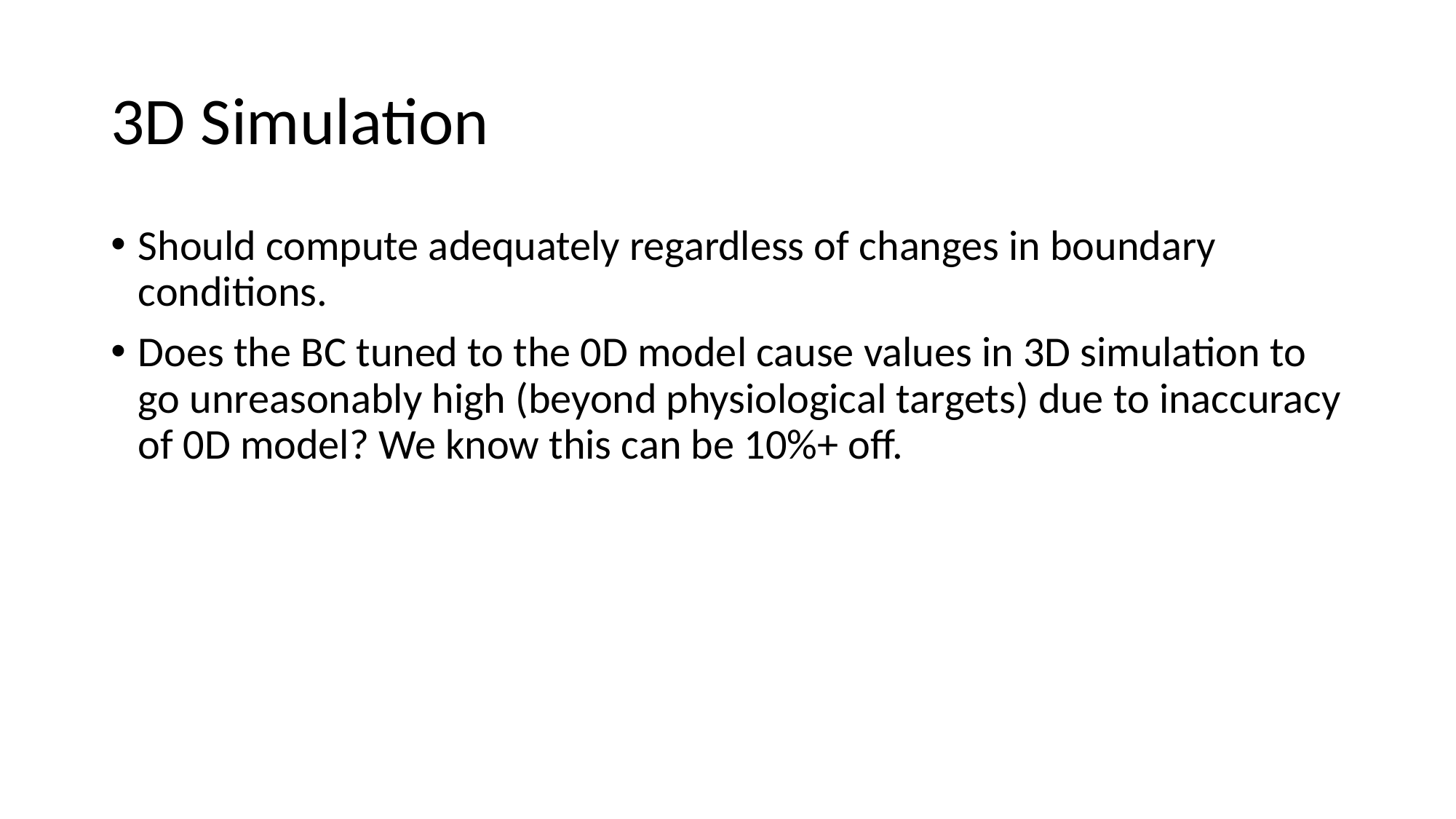

# 3D Simulation
Should compute adequately regardless of changes in boundary conditions.
Does the BC tuned to the 0D model cause values in 3D simulation to go unreasonably high (beyond physiological targets) due to inaccuracy of 0D model? We know this can be 10%+ off.